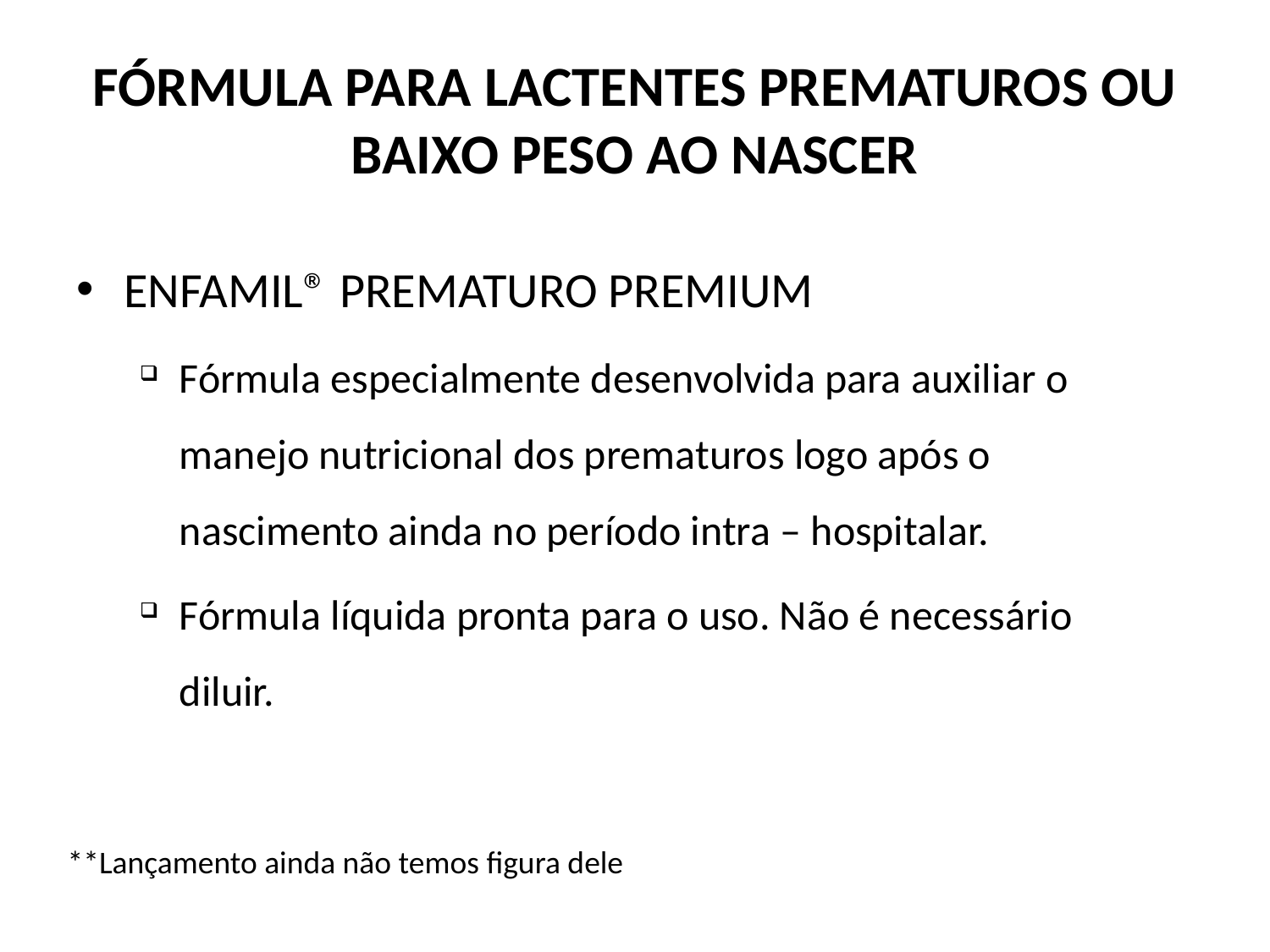

# FÓRMULA PARA LACTENTES PREMATUROS OU BAIXO PESO AO NASCER
ENFAMIL® PREMATURO PREMIUM
Fórmula especialmente desenvolvida para auxiliar o manejo nutricional dos prematuros logo após o nascimento ainda no período intra – hospitalar.
Fórmula líquida pronta para o uso. Não é necessário diluir.
**Lançamento ainda não temos figura dele